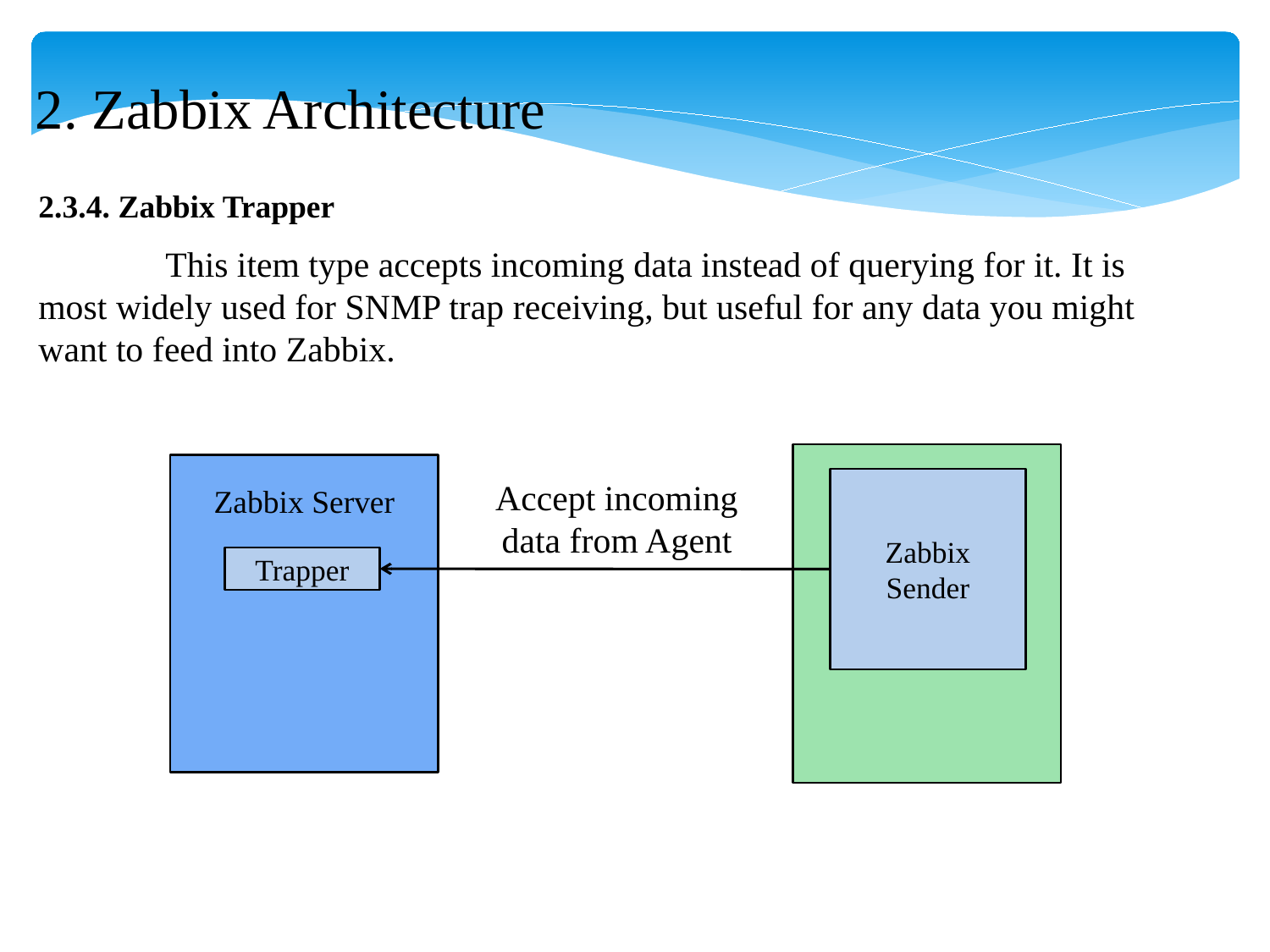

2. Zabbix Architecture
2.3.4. Zabbix Trapper
	This item type accepts incoming data instead of querying for it. It is most widely used for SNMP trap receiving, but useful for any data you might want to feed into Zabbix.

Accept incoming data from Agent
Zabbix Sender
Zabbix Server
Trapper